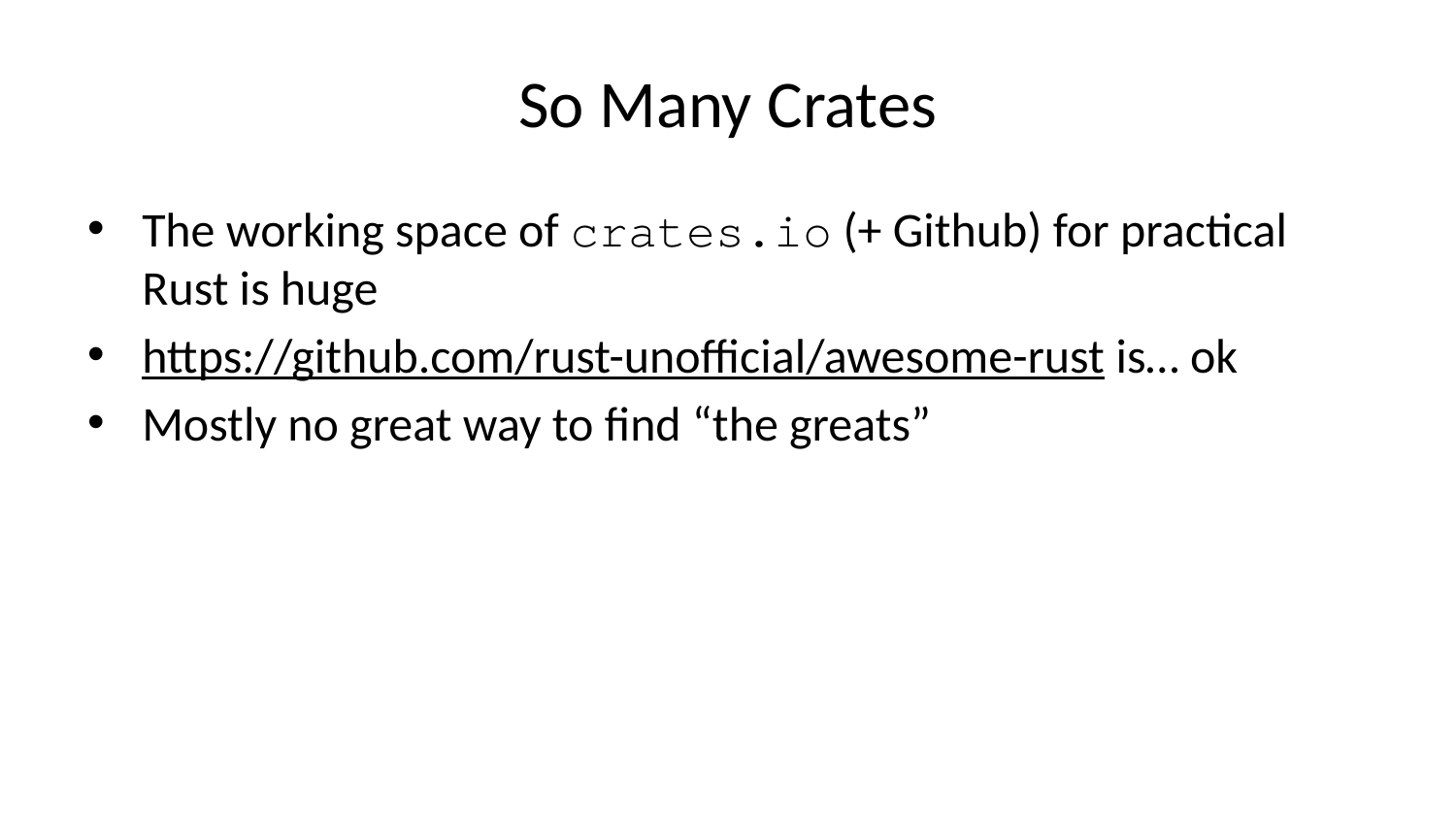

# So Many Crates
The working space of crates.io (+ Github) for practical Rust is huge
https://github.com/rust-unofficial/awesome-rust is… ok
Mostly no great way to find “the greats”